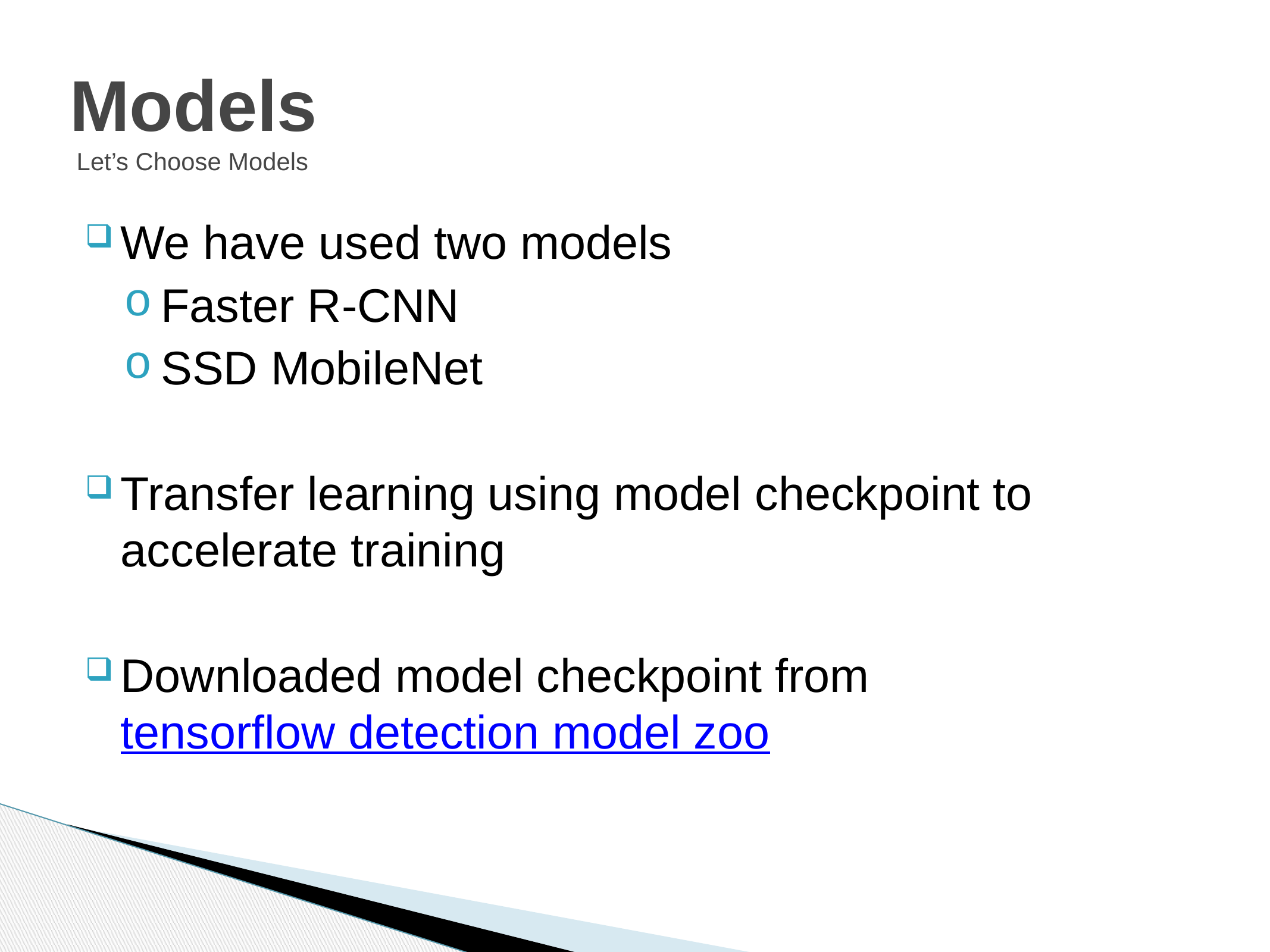

# Models Let’s Choose Models
We have used two models
Faster R-CNN
SSD MobileNet

Transfer learning using model checkpoint to accelerate training

Downloaded model checkpoint from tensorflow detection model zoo